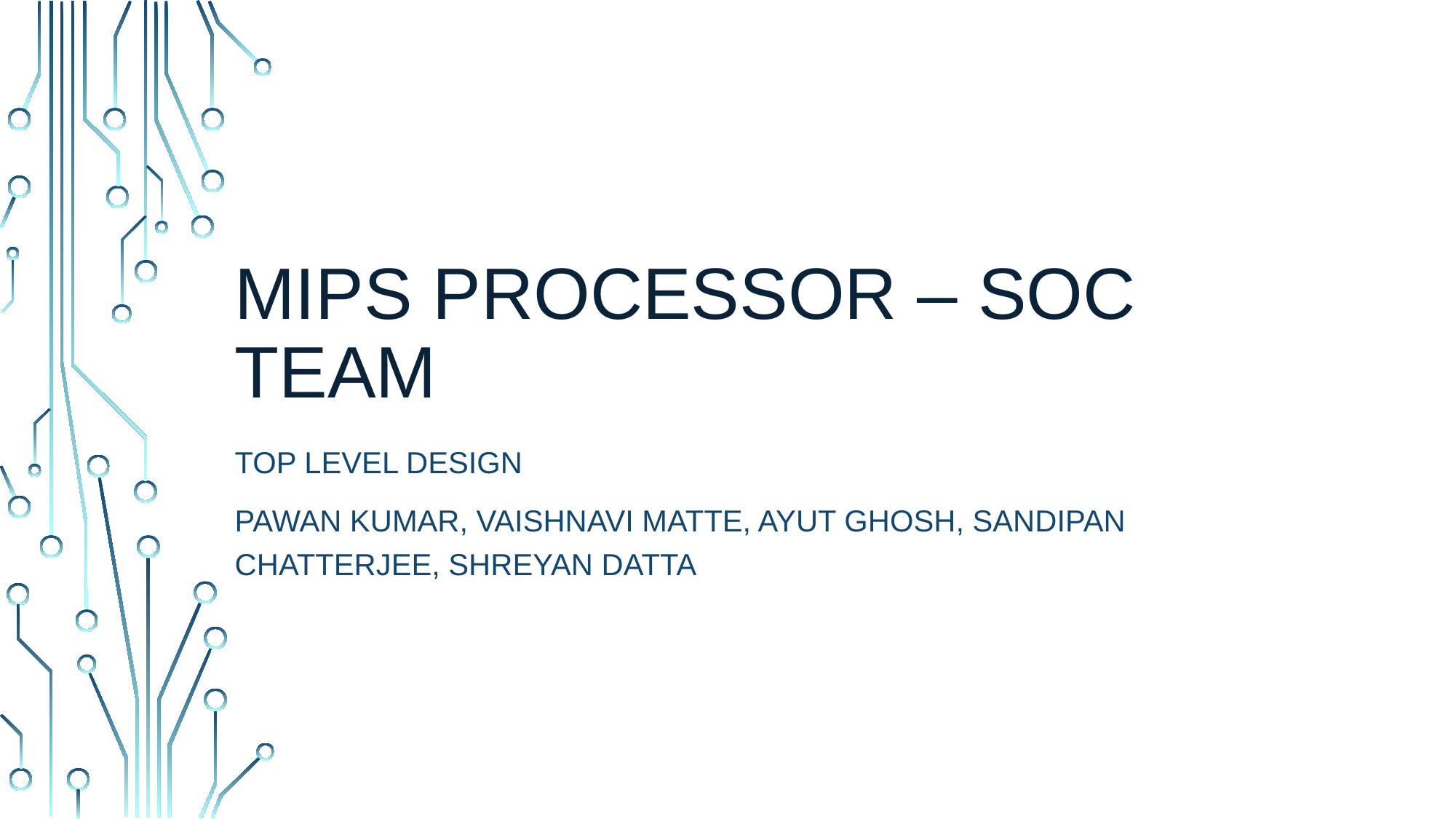

# Mips processor – SoC Team
Top level design
Pawan kumar, Vaishnavi matte, ayut ghosh, sandipan Chatterjee, shreyan datta